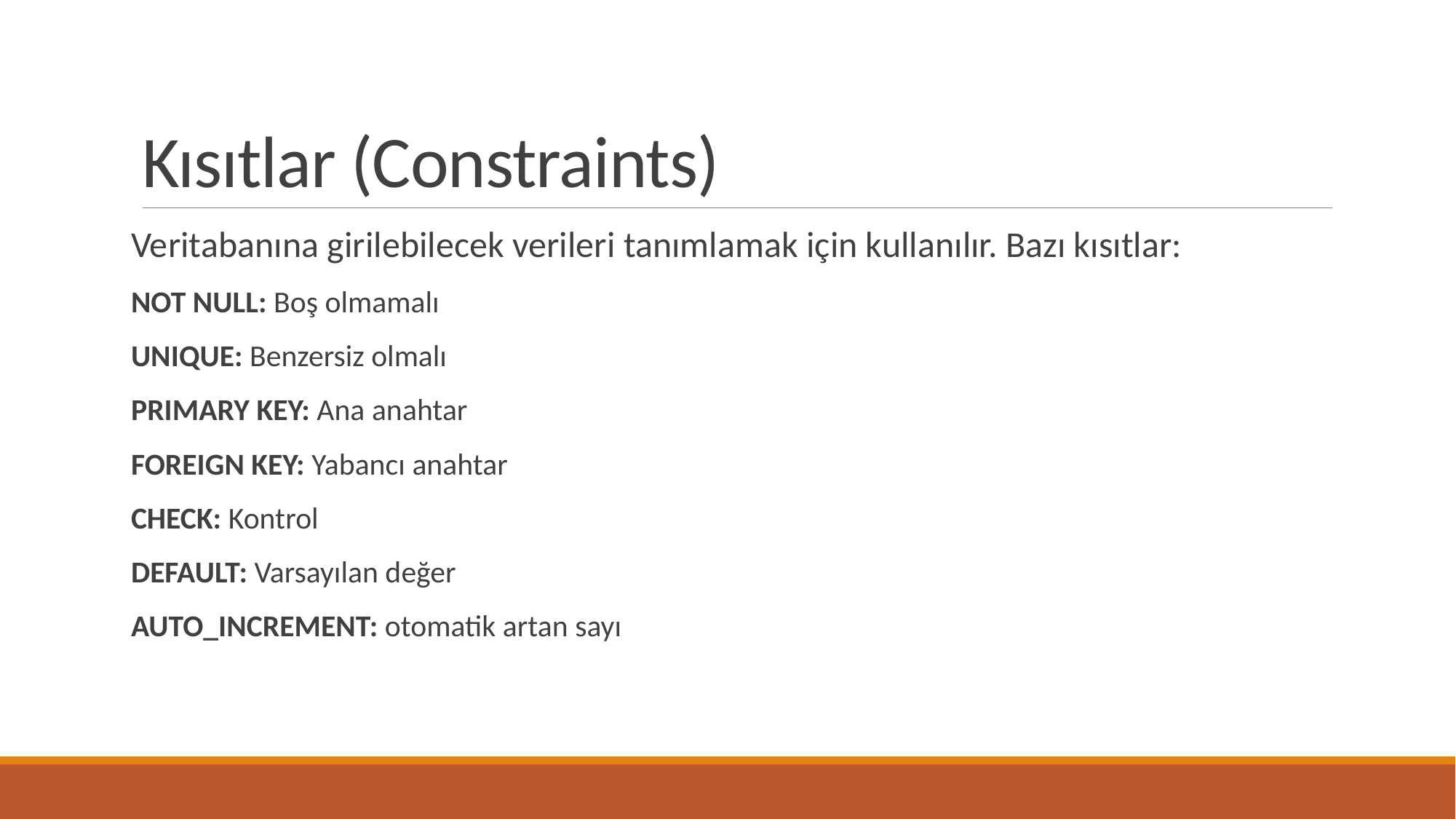

# Kısıtlar (Constraints)
Veritabanına girilebilecek verileri tanımlamak için kullanılır. Bazı kısıtlar:
NOT NULL: Boş olmamalı
UNIQUE: Benzersiz olmalı
PRIMARY KEY: Ana anahtar
FOREIGN KEY: Yabancı anahtar
CHECK: Kontrol
DEFAULT: Varsayılan değer
AUTO_INCREMENT: otomatik artan sayı